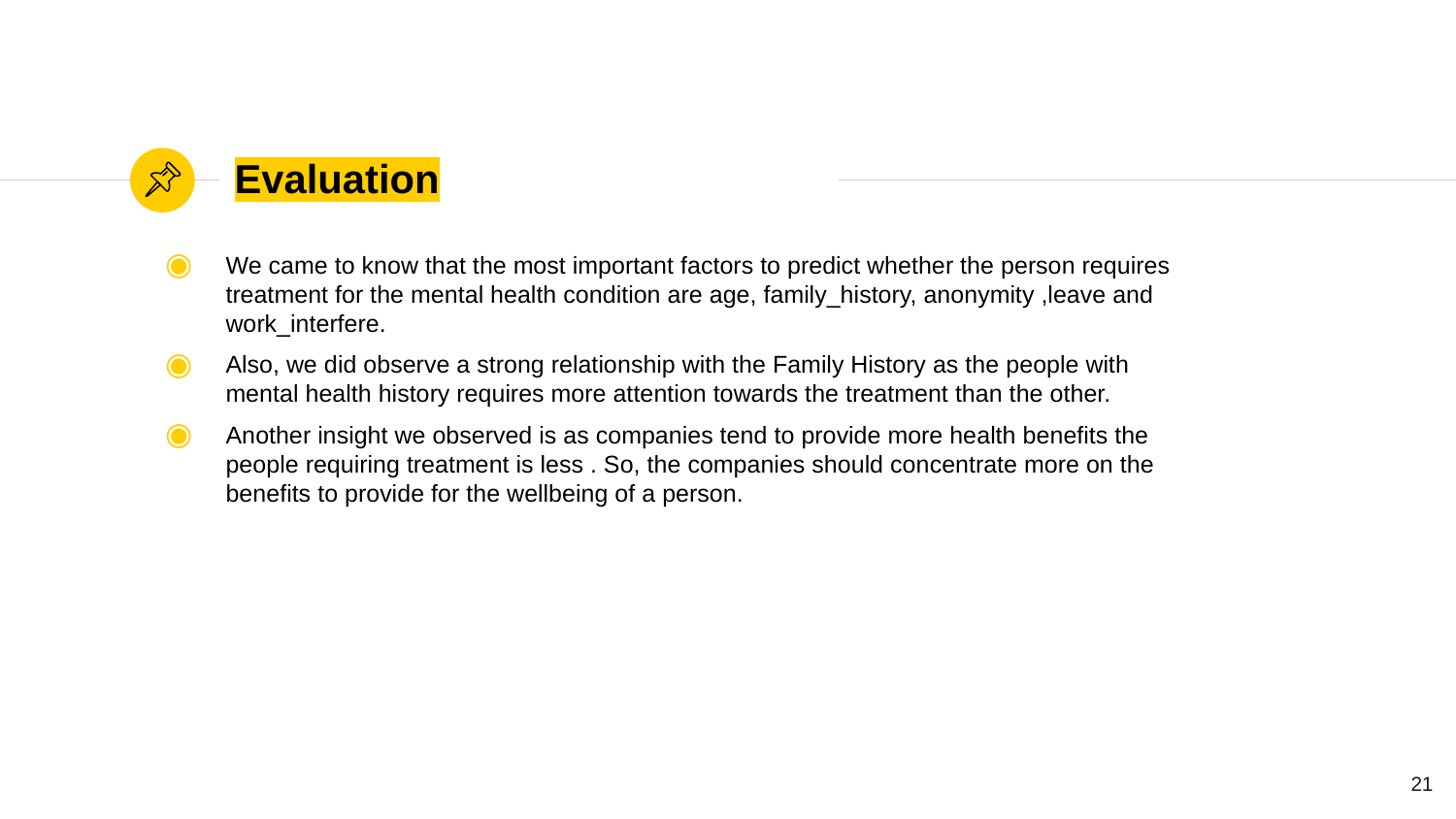

# Evaluation

We came to know that the most important factors to predict whether the person requires treatment for the mental health condition are age, family_history, anonymity ,leave and work_interfere.
Also, we did observe a strong relationship with the Family History as the people with mental health history requires more attention towards the treatment than the other.
Another insight we observed is as companies tend to provide more health benefits the people requiring treatment is less . So, the companies should concentrate more on the benefits to provide for the wellbeing of a person.

21